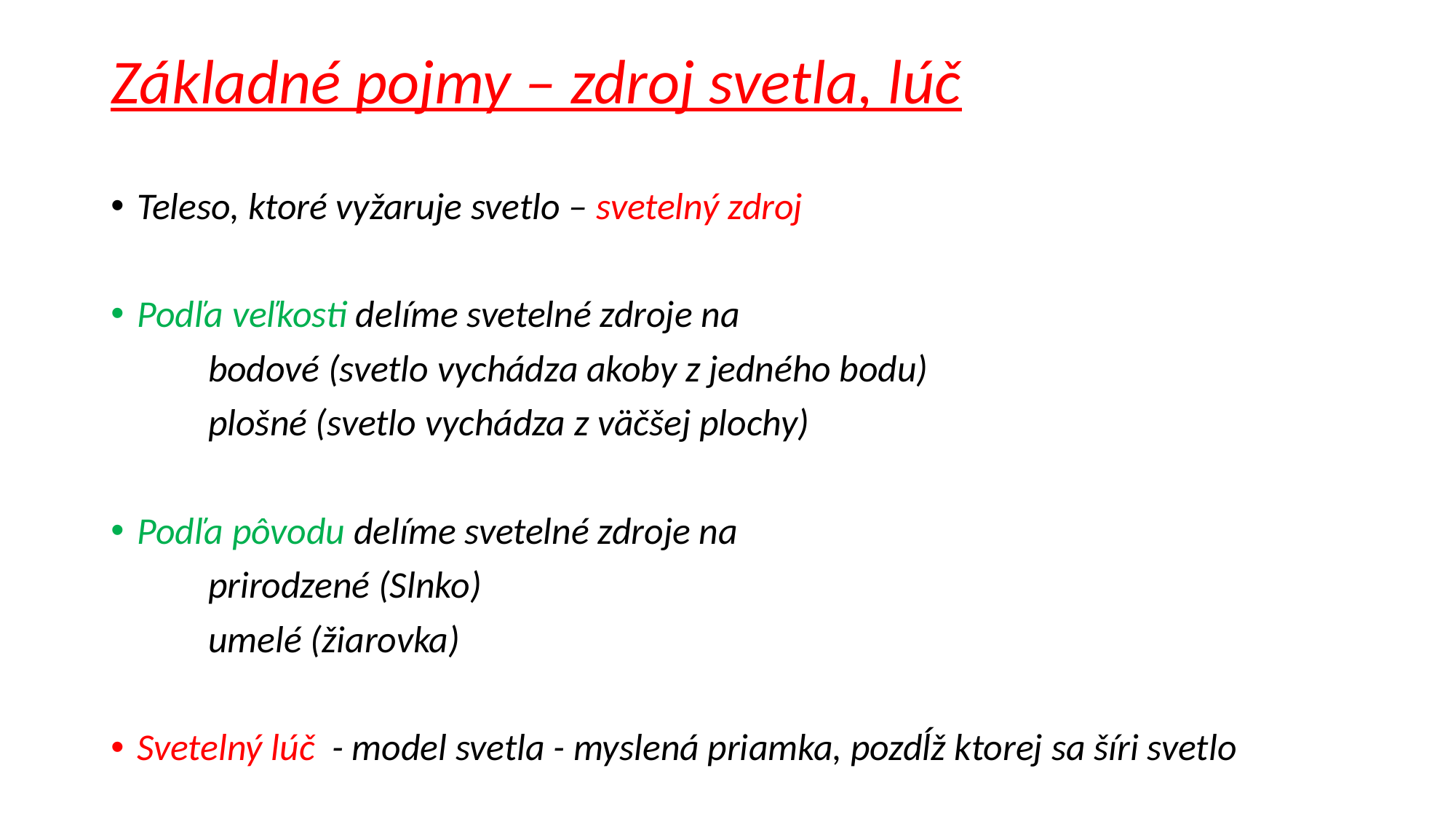

# Základné pojmy – zdroj svetla, lúč
Teleso, ktoré vyžaruje svetlo – svetelný zdroj

Podľa veľkosti delíme svetelné zdroje na
	bodové (svetlo vychádza akoby z jedného bodu)
	plošné (svetlo vychádza z väčšej plochy)

Podľa pôvodu delíme svetelné zdroje na
	prirodzené (Slnko)
	umelé (žiarovka)

Svetelný lúč  - model svetla - myslená priamka, pozdĺž ktorej sa šíri svetlo